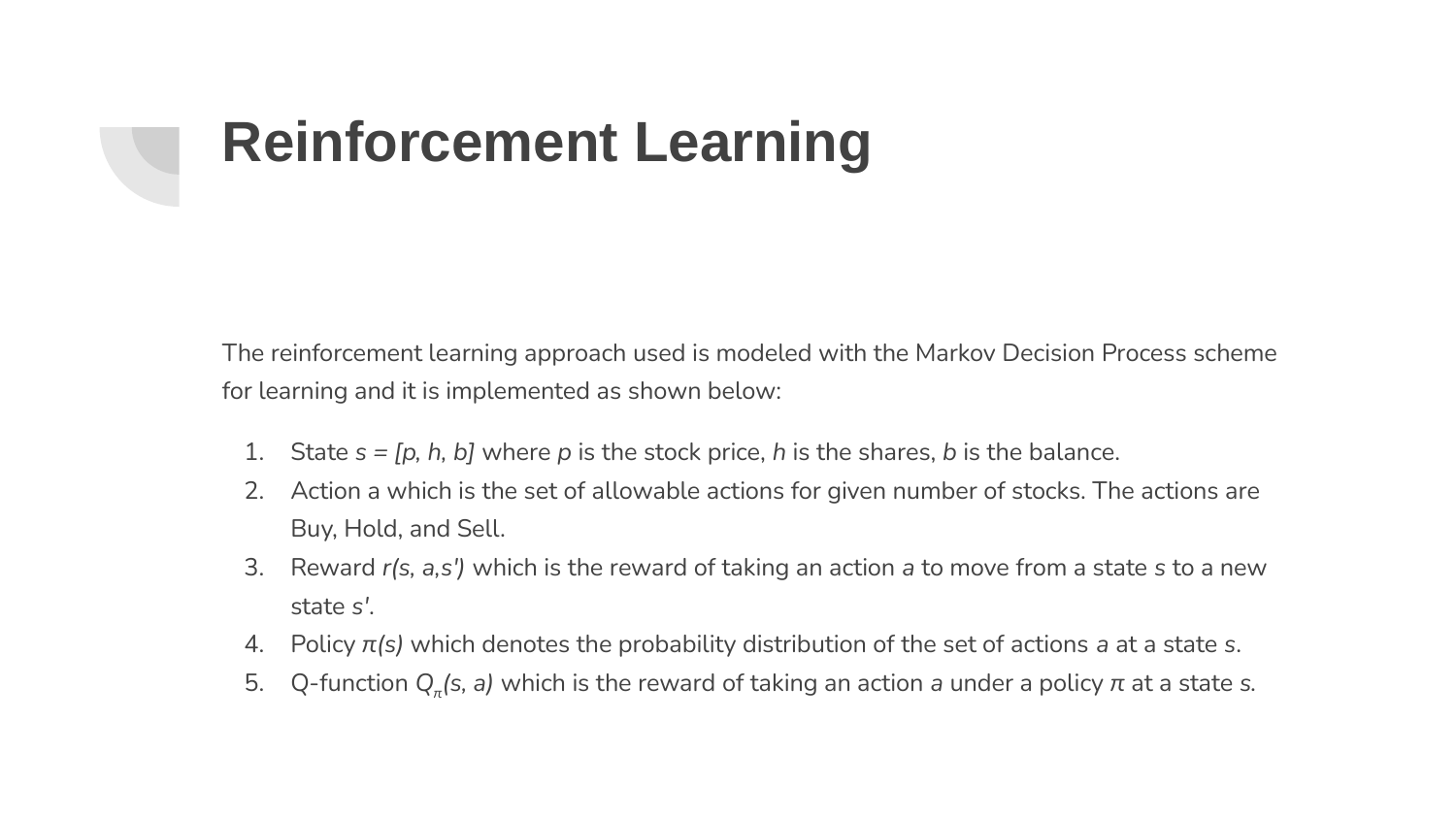

# Reinforcement Learning
The reinforcement learning approach used is modeled with the Markov Decision Process scheme for learning and it is implemented as shown below:
State s = [p, h, b] where p is the stock price, h is the shares, b is the balance.
Action a which is the set of allowable actions for given number of stocks. The actions are Buy, Hold, and Sell.
Reward r(s, a,s′) which is the reward of taking an action a to move from a state s to a new state s′.
Policy π(s) which denotes the probability distribution of the set of actions a at a state s.
Q-function Qπ(s, a) which is the reward of taking an action a under a policy π at a state s.